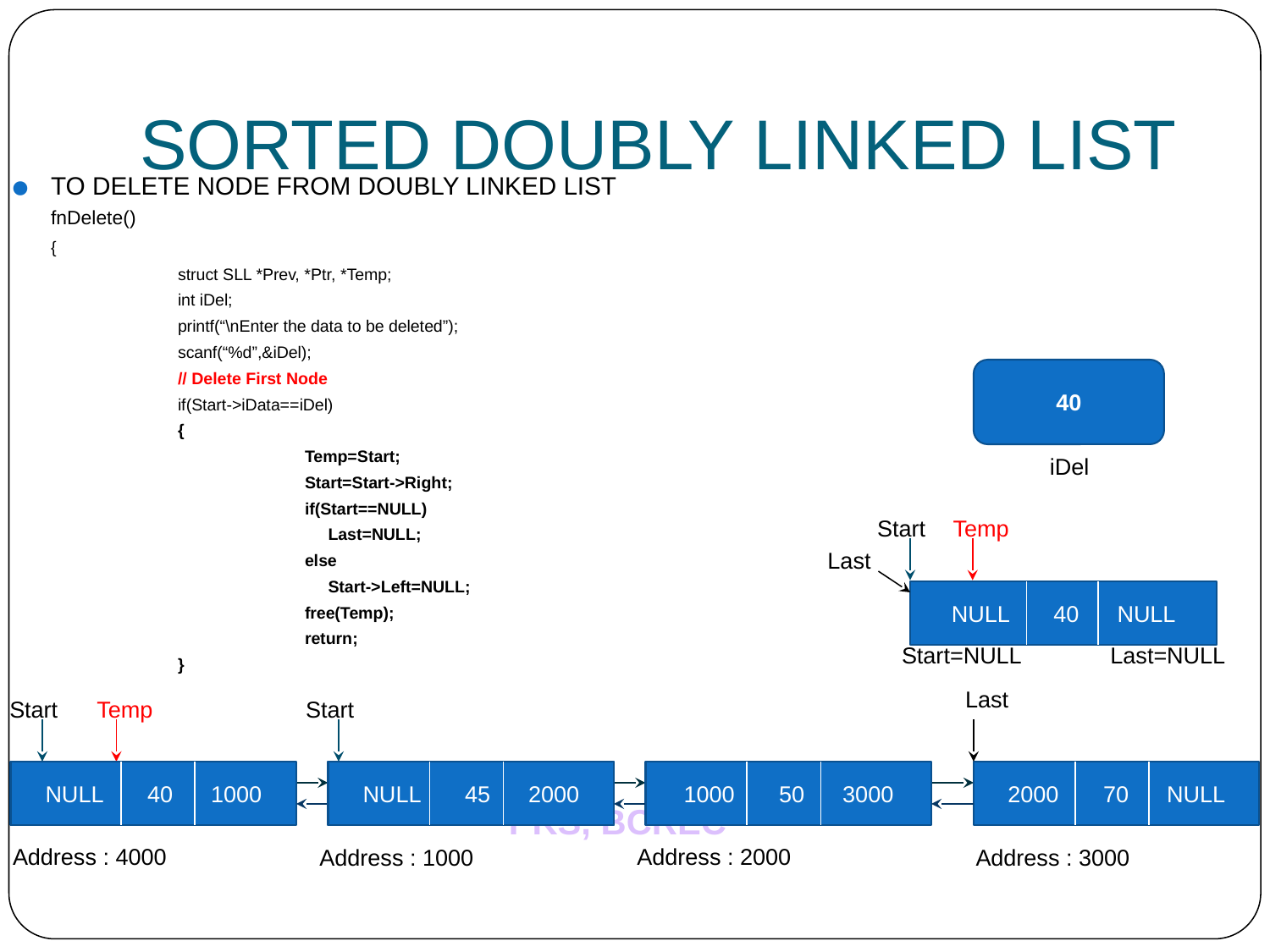

# SORTED DOUBLY LINKED LIST
TO DELETE NODE FROM DOUBLY LINKED LIST
	fnDelete()
	{
		struct SLL *Prev, *Ptr, *Temp;
		int iDel;
		printf(“\nEnter the data to be deleted”);
		scanf(“%d”,&iDel);
		// Delete First Node
		if(Start->iData==iDel)
		{
			Temp=Start;
			Start=Start->Right;
			if(Start==NULL)
			     Last=NULL;
			else
			     Start->Left=NULL;
			free(Temp);
			return;
		}
40
iDel
Start
Temp
Last
NULL       40      NULL
Start=NULL
Last=NULL
Last
Temp
Start
Start
NULL       40      1000
4000       45      2000
NULL       45      2000
1000       50      3000
2000       70      NULL
Address : 4000
Address : 2000
Address : 1000
Address : 3000